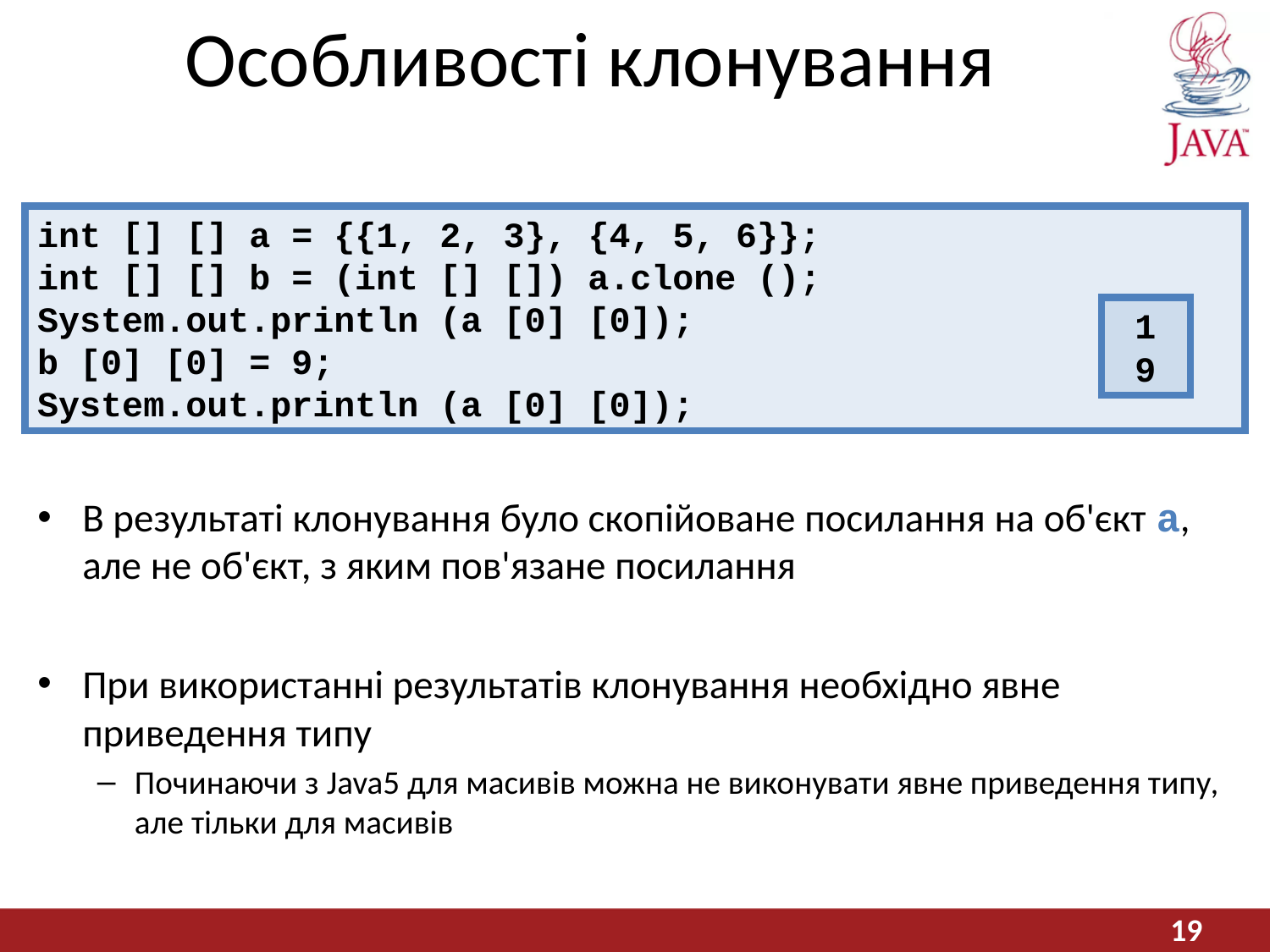

# Особливості клонування
int [] [] a = {{1, 2, 3}, {4, 5, 6}};
int [] [] b = (int [] []) a.clone ();
System.out.println (a [0] [0]);
b [0] [0] = 9;
System.out.println (a [0] [0]);
 1
 9
В результаті клонування було скопійоване посилання на об'єкт a, але не об'єкт, з яким пов'язане посилання

При використанні результатів клонування необхідно явне приведення типу
Починаючи з Java5 для масивів можна не виконувати явне приведення типу, але тільки для масивів